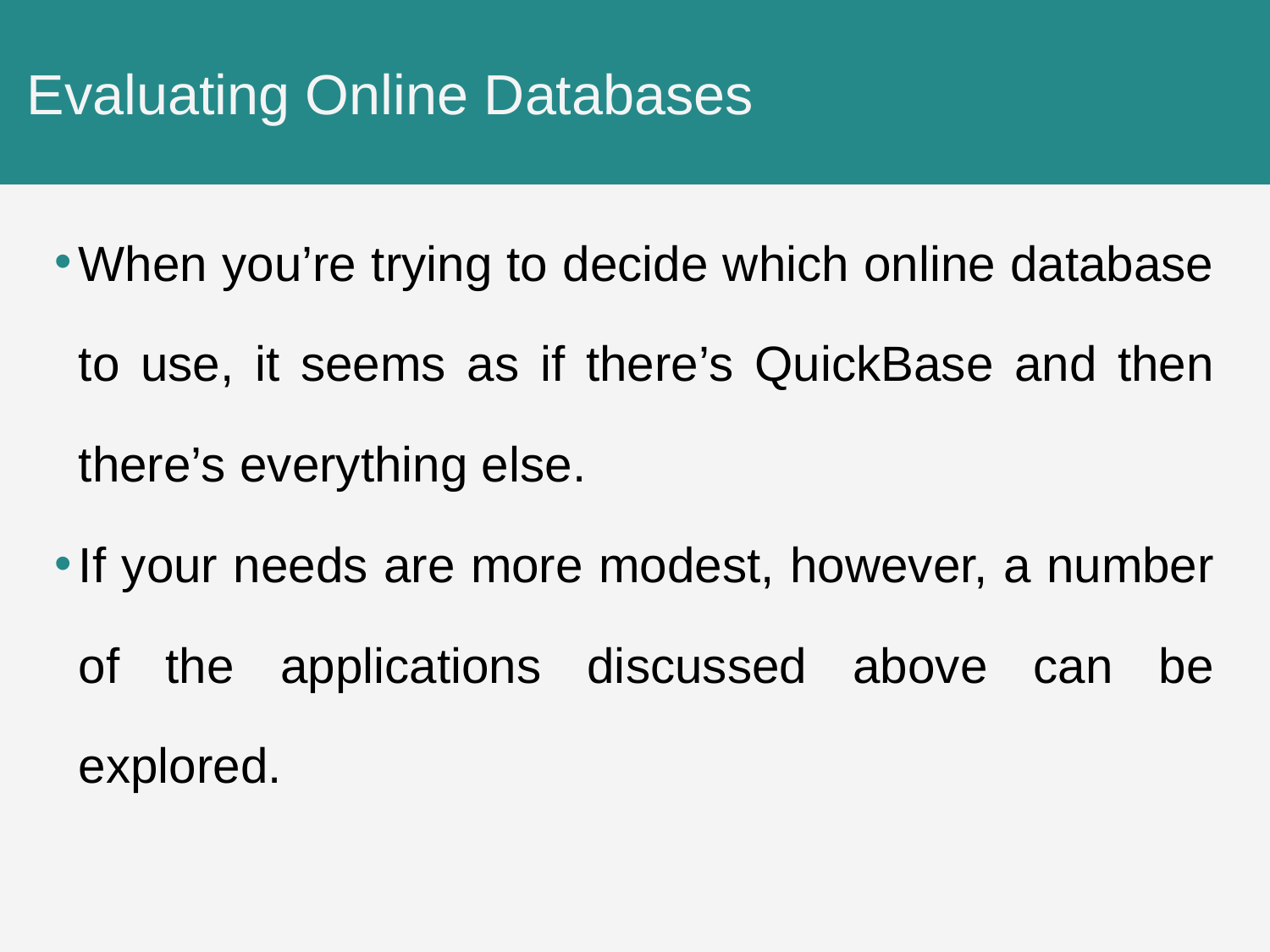

# Evaluating Online Databases
When you’re trying to decide which online database to use, it seems as if there’s QuickBase and then there’s everything else.
If your needs are more modest, however, a number of the applications discussed above can be explored.